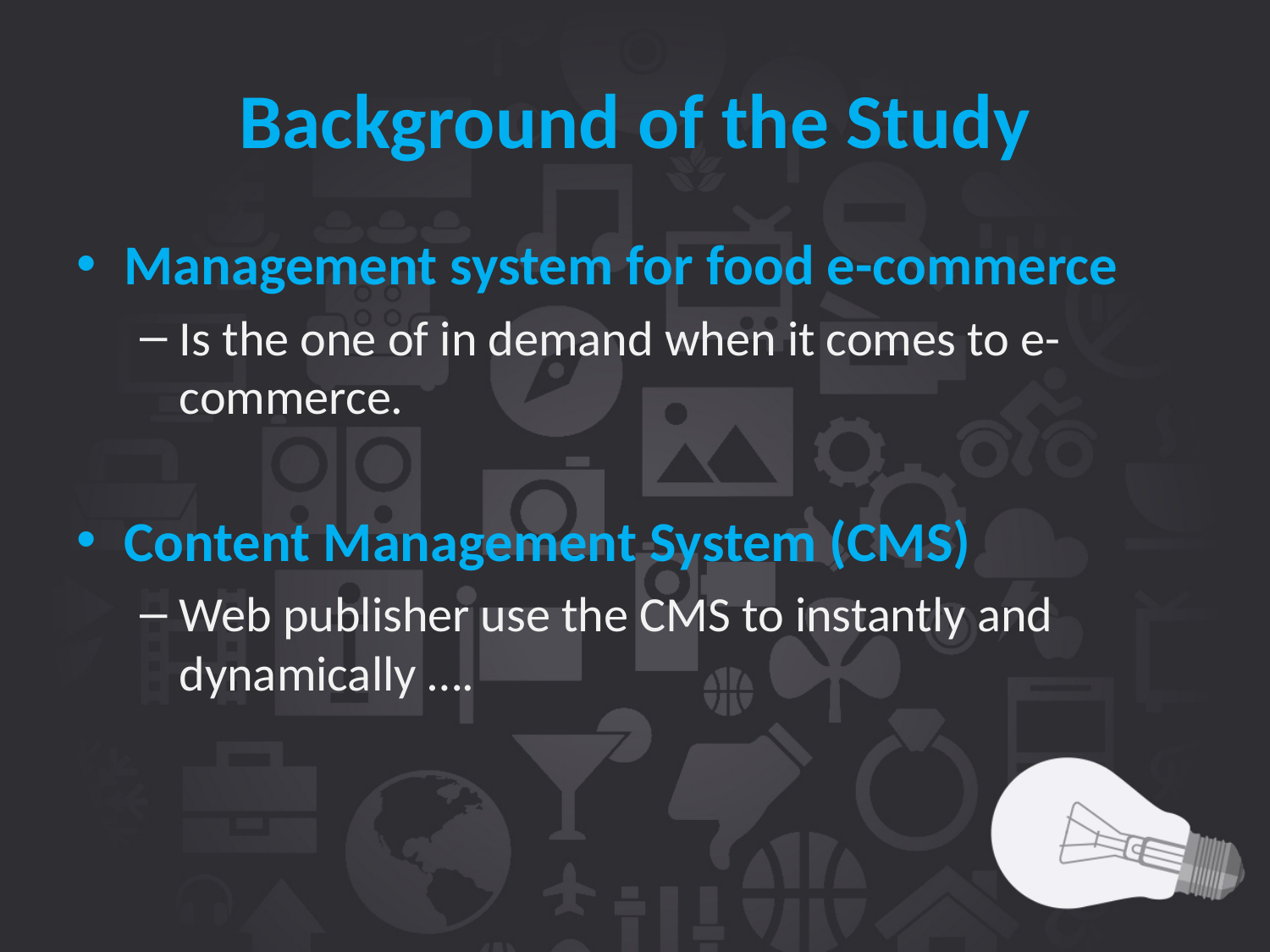

# Background of the Study
Management system for food e-commerce
Is the one of in demand when it comes to e-commerce.

Content Management System (CMS)
Web publisher use the CMS to instantly and dynamically ….